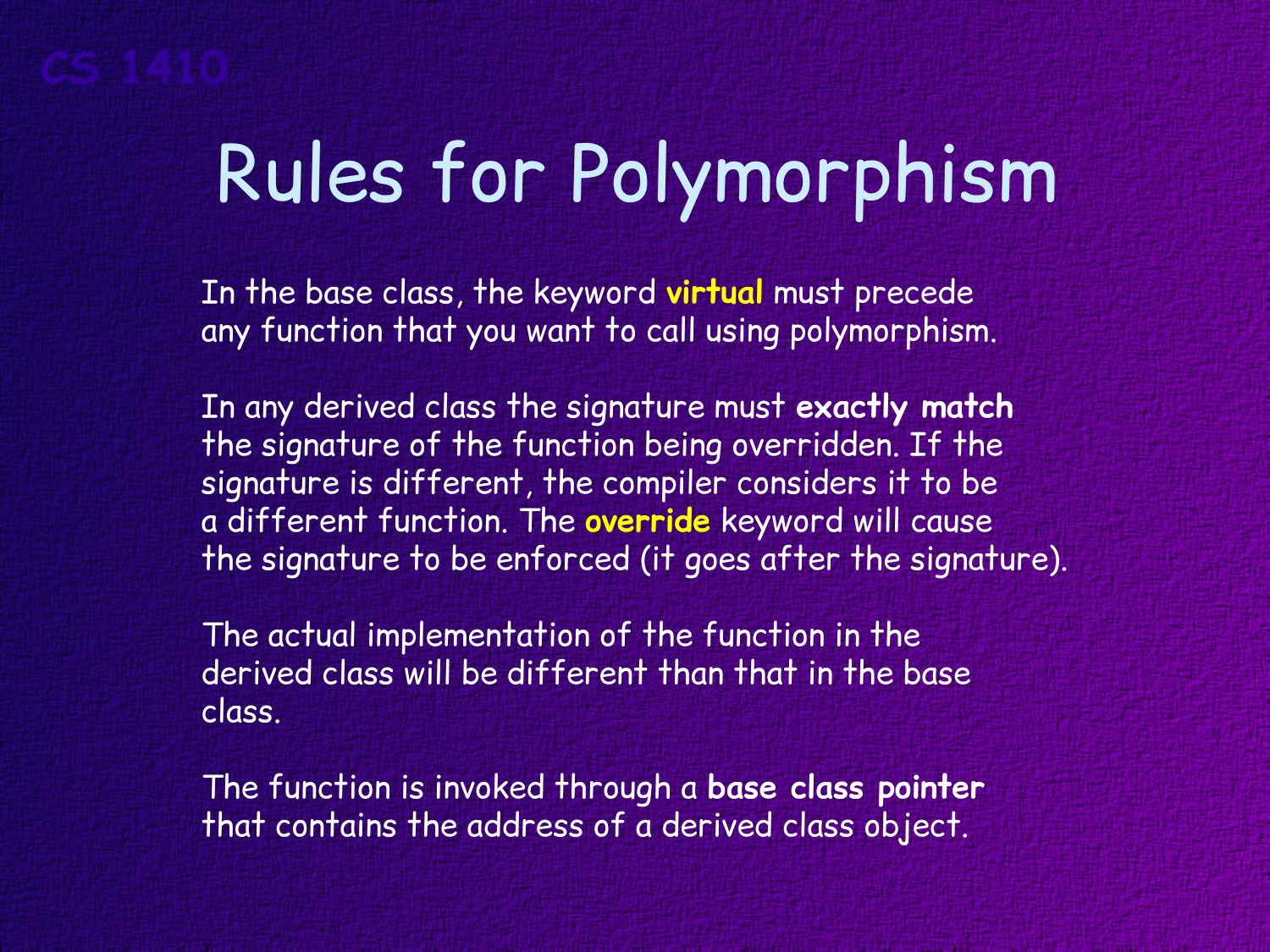

# Rules for Polymorphism
In the base class, the keyword virtual must precede
any function that you want to call using polymorphism.

In any derived class the signature must exactly match
the signature of the function being overridden. If the
signature is different, the compiler considers it to be
a different function. The override keyword will cause
the signature to be enforced (it goes after the signature).

The actual implementation of the function in the
derived class will be different than that in the base
class.

The function is invoked through a base class pointer
that contains the address of a derived class object.